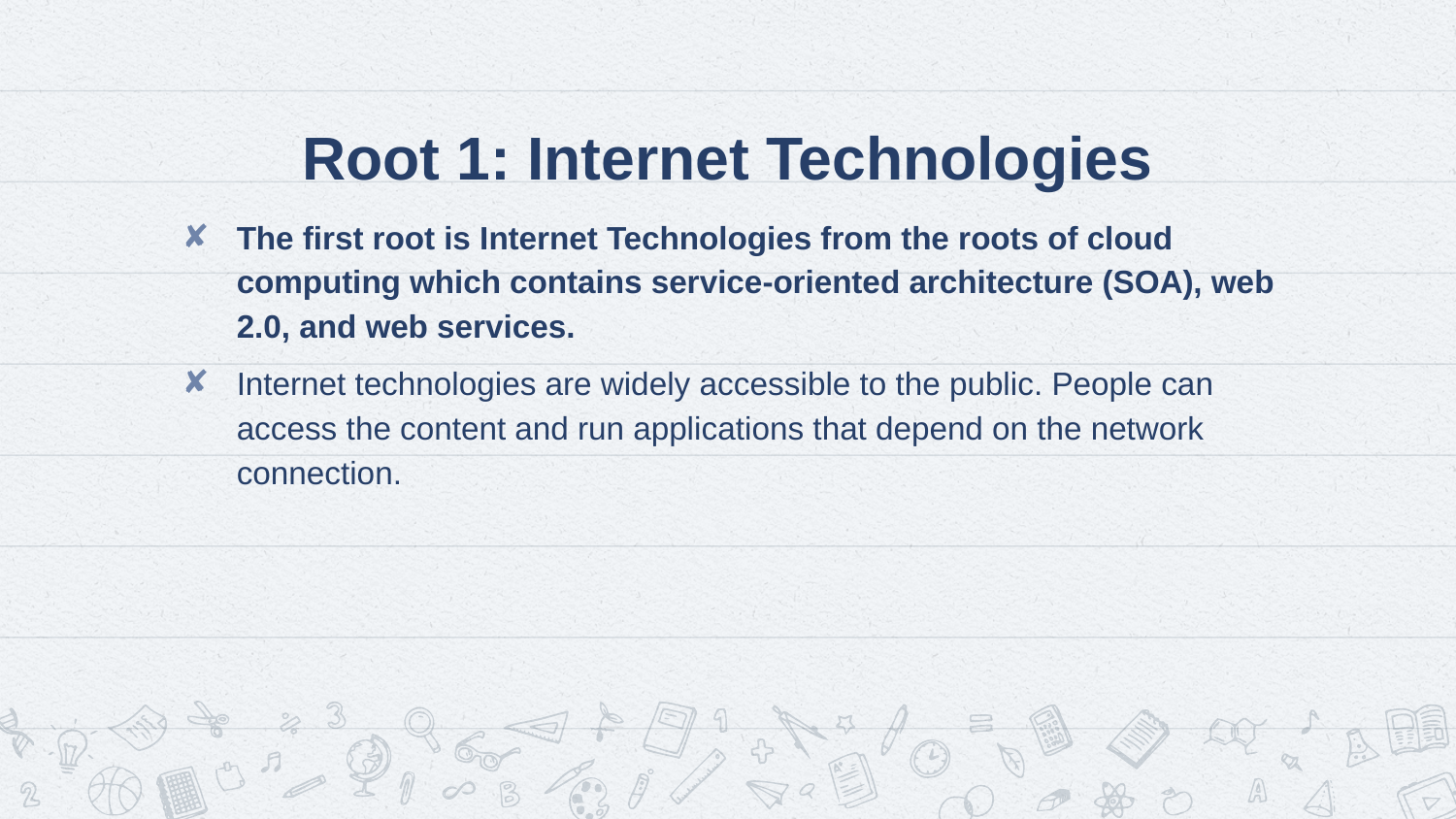

# Root 1: Internet Technologies
The first root is Internet Technologies from the roots of cloud computing which contains service-oriented architecture (SOA), web 2.0, and web services.
Internet technologies are widely accessible to the public. People can access the content and run applications that depend on the network connection.